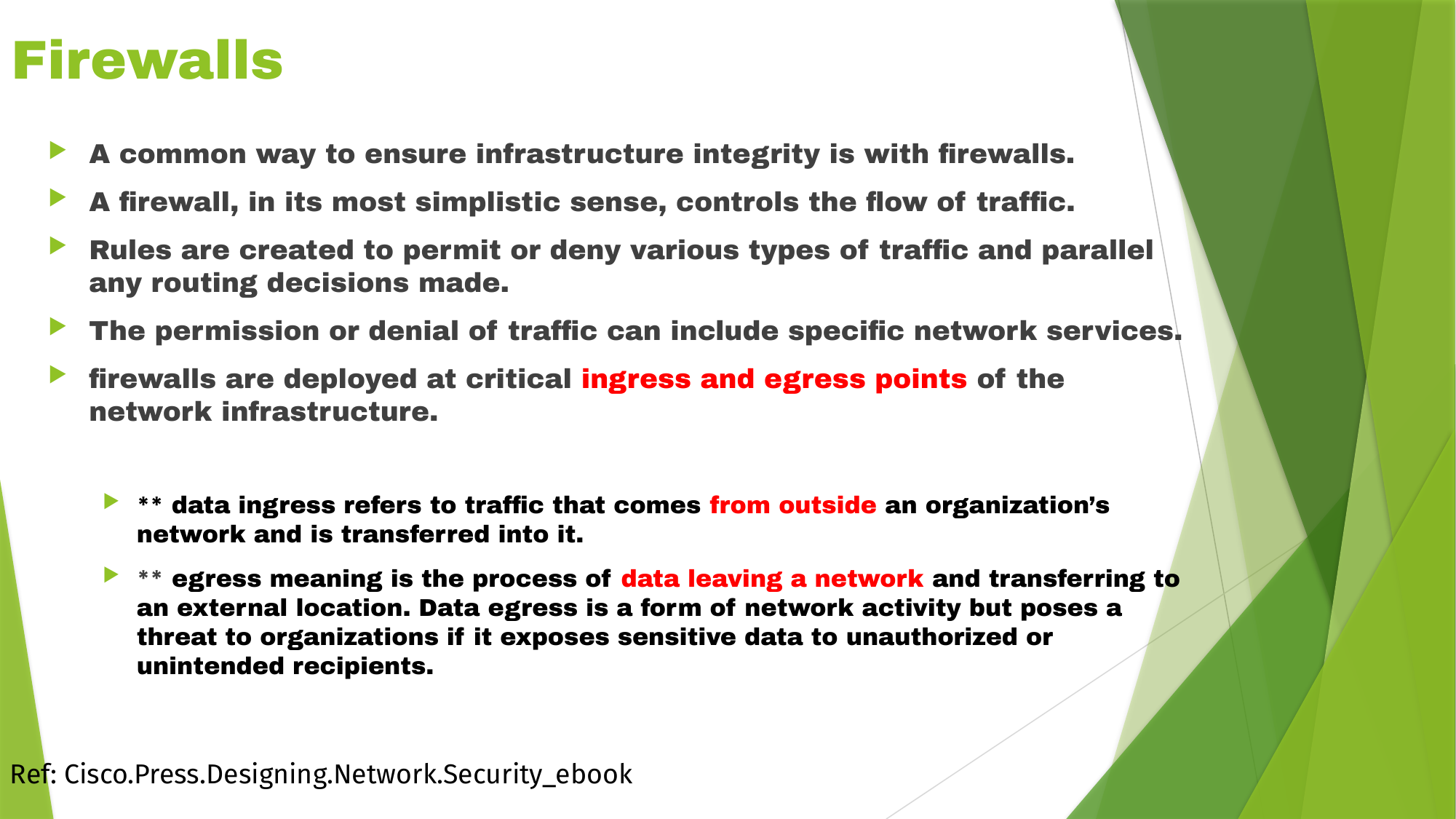

# Firewalls
A common way to ensure infrastructure integrity is with firewalls.
A firewall, in its most simplistic sense, controls the flow of traffic.
Rules are created to permit or deny various types of traffic and parallel any routing decisions made.
The permission or denial of traffic can include specific network services.
firewalls are deployed at critical ingress and egress points of the network infrastructure.

** data ingress refers to traffic that comes from outside an organization’s network and is transferred into it.
** egress meaning is the process of data leaving a network and transferring to an external location. Data egress is a form of network activity but poses a threat to organizations if it exposes sensitive data to unauthorized or unintended recipients.
Ref: Cisco.Press.Designing.Network.Security_ebook